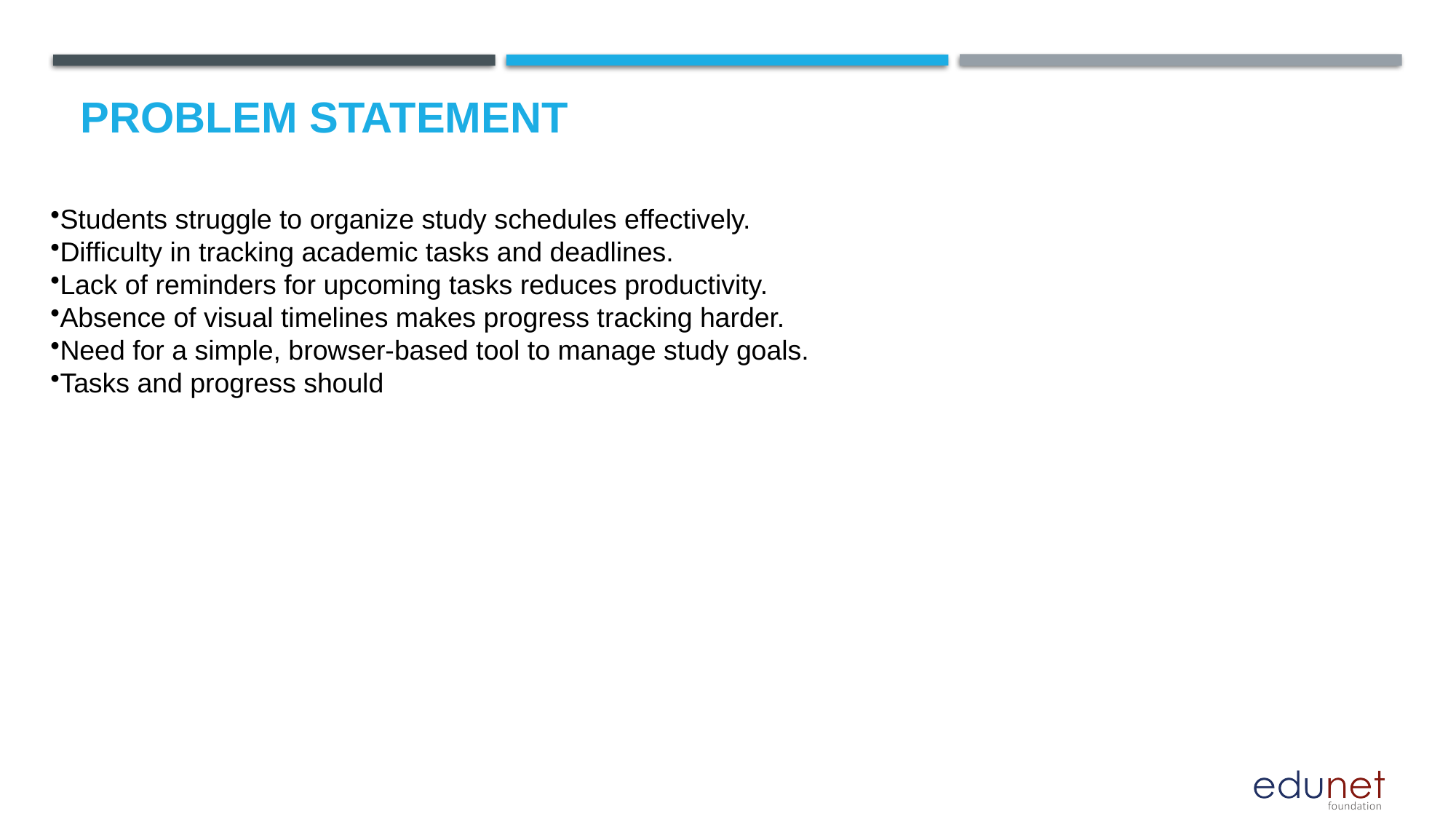

# Problem Statement
Students struggle to organize study schedules effectively.
Difficulty in tracking academic tasks and deadlines.
Lack of reminders for upcoming tasks reduces productivity.
Absence of visual timelines makes progress tracking harder.
Need for a simple, browser-based tool to manage study goals.
Tasks and progress should